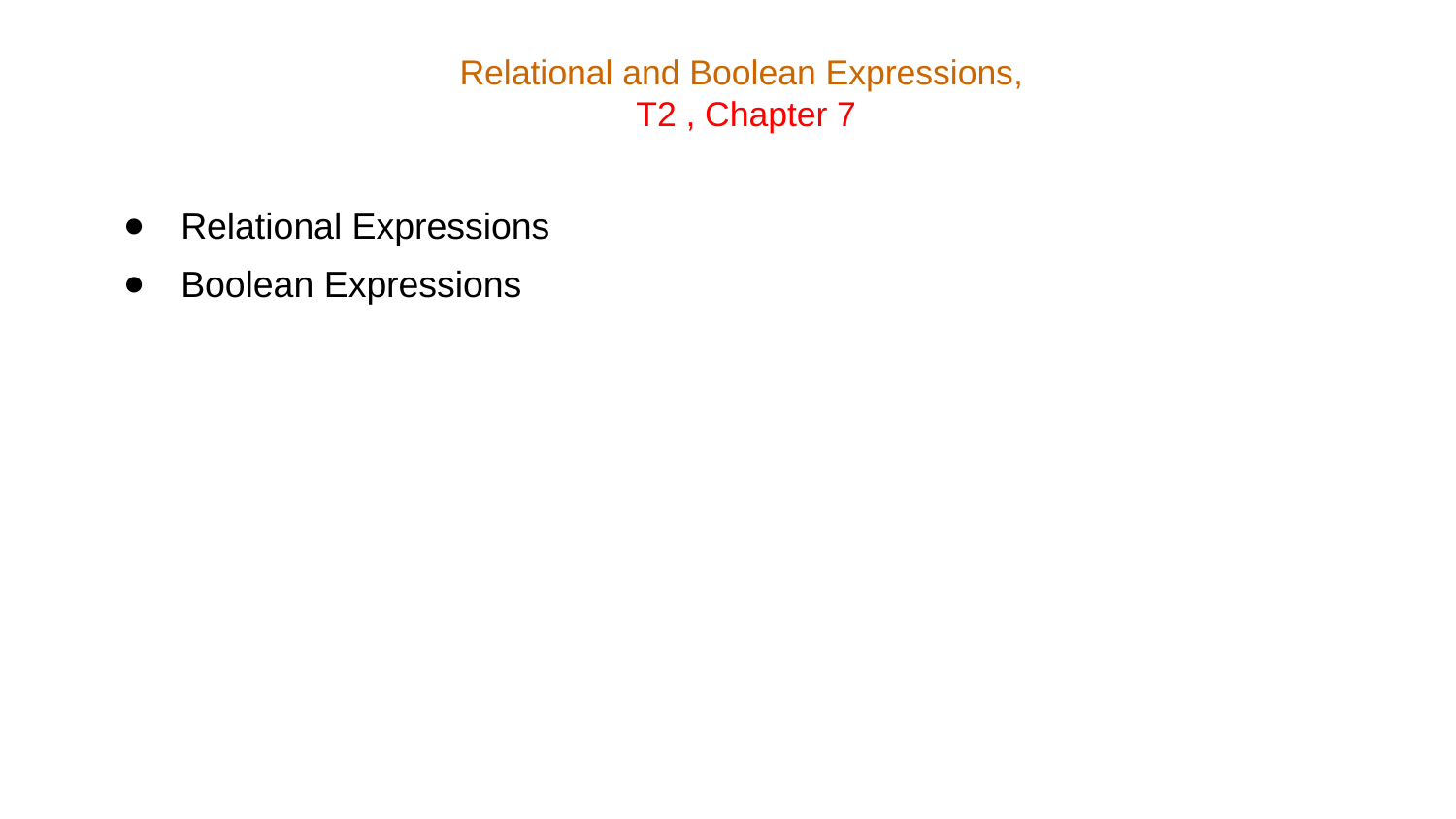

# Relational and Boolean Expressions, T2 , Chapter 7
Relational Expressions
Boolean Expressions